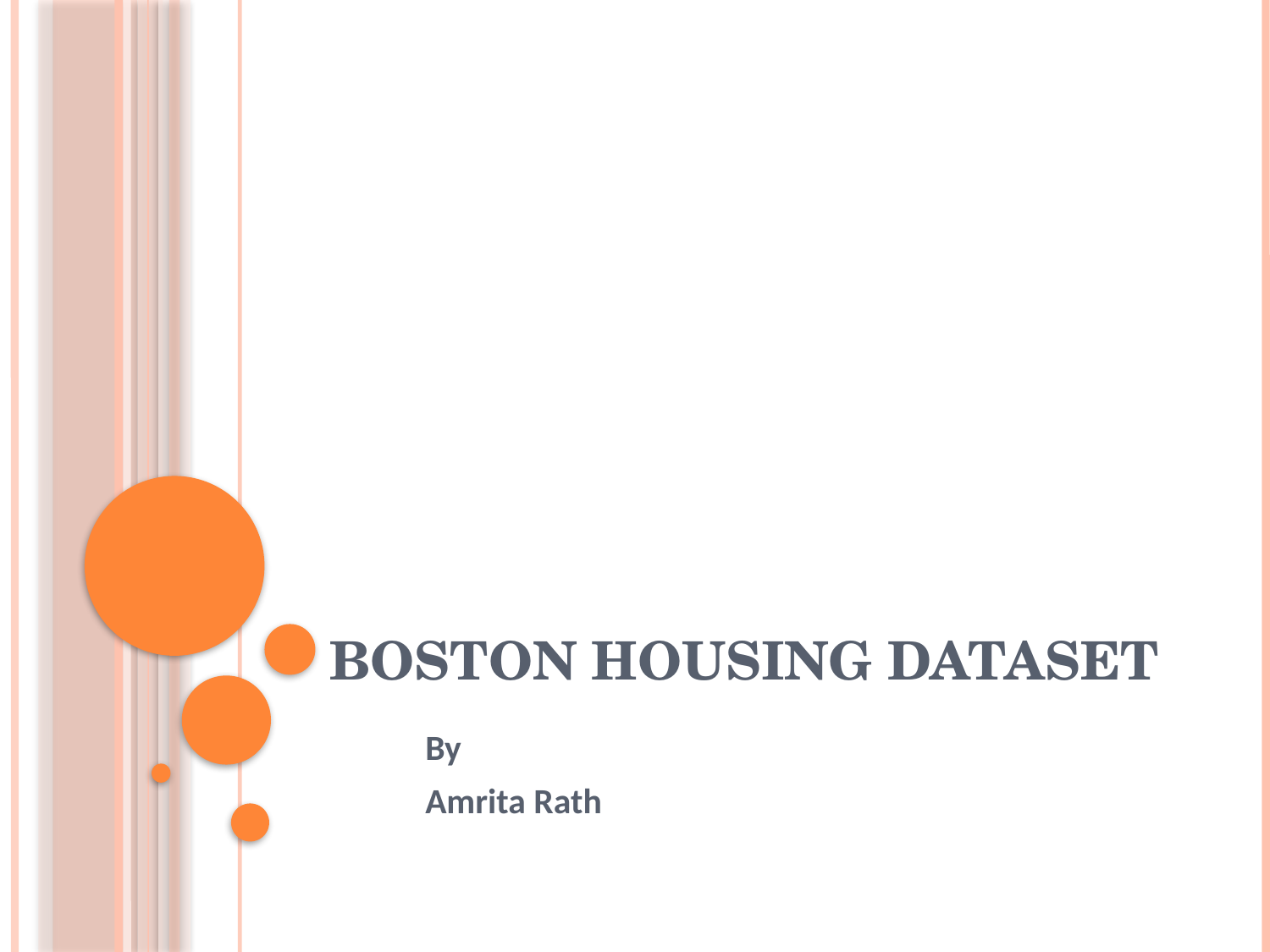

# Boston housing dataset
By
Amrita Rath